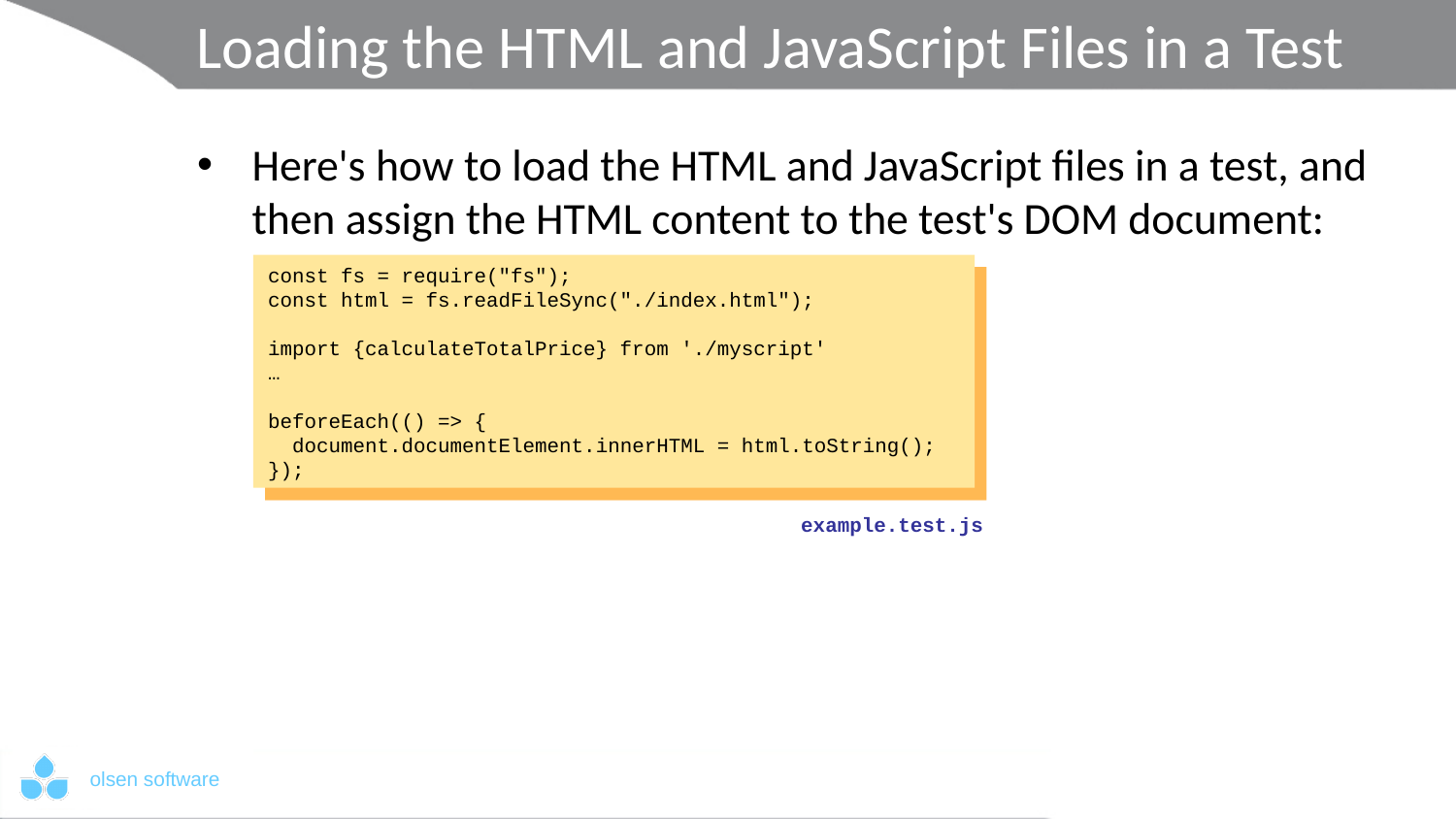

# Loading the HTML and JavaScript Files in a Test
Here's how to load the HTML and JavaScript files in a test, and then assign the HTML content to the test's DOM document:
const fs = require("fs");
const html = fs.readFileSync("./index.html");

import {calculateTotalPrice} from './myscript'
…

beforeEach(() => {
  document.documentElement.innerHTML = html.toString();
});
example.test.js